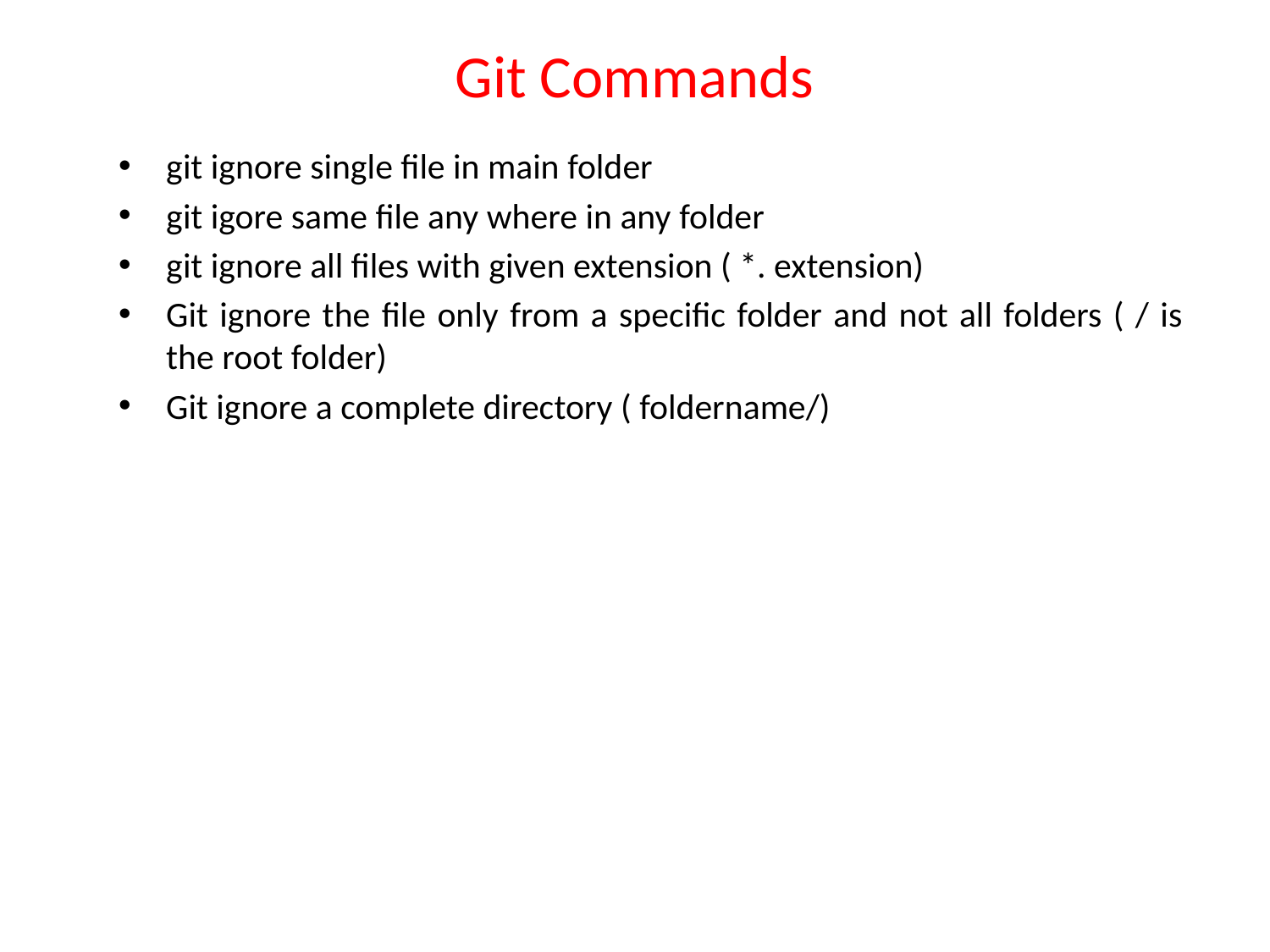

# Git Commands
git ignore single file in main folder
git igore same file any where in any folder
git ignore all files with given extension ( *. extension)
Git ignore the file only from a specific folder and not all folders ( / is the root folder)
Git ignore a complete directory ( foldername/)